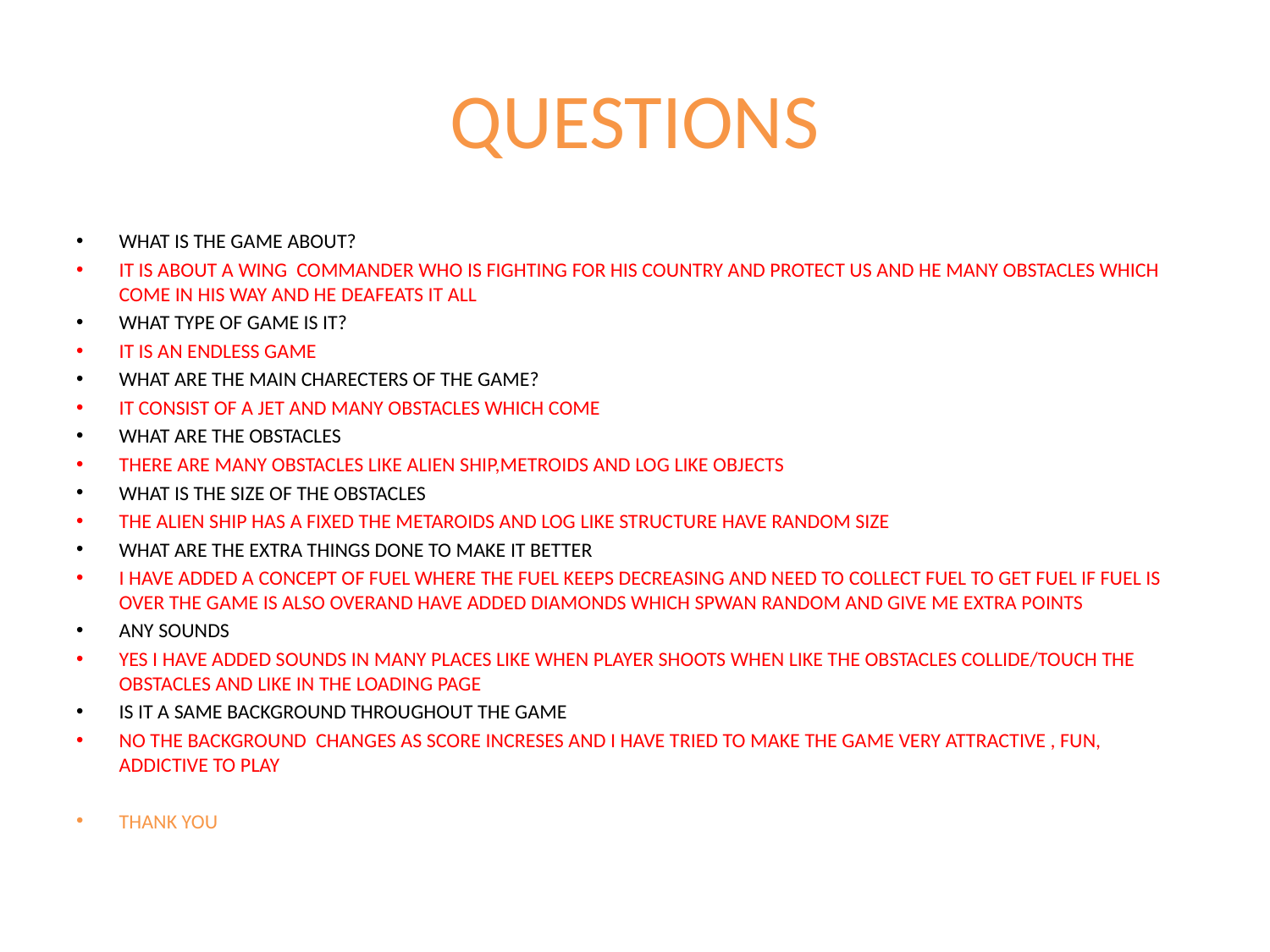

# QUESTIONS
WHAT IS THE GAME ABOUT?
IT IS ABOUT A WING  COMMANDER WHO IS FIGHTING FOR HIS COUNTRY AND PROTECT US AND HE MANY OBSTACLES WHICH COME IN HIS WAY AND HE DEAFEATS IT ALL
WHAT TYPE OF GAME IS IT?
IT IS AN ENDLESS GAME
WHAT ARE THE MAIN CHARECTERS OF THE GAME?
IT CONSIST OF A JET AND MANY OBSTACLES WHICH COME
WHAT ARE THE OBSTACLES
THERE ARE MANY OBSTACLES LIKE ALIEN SHIP,METROIDS AND LOG LIKE OBJECTS
WHAT IS THE SIZE OF THE OBSTACLES
THE ALIEN SHIP HAS A FIXED THE METAROIDS AND LOG LIKE STRUCTURE HAVE RANDOM SIZE
WHAT ARE THE EXTRA THINGS DONE TO MAKE IT BETTER
I HAVE ADDED A CONCEPT OF FUEL WHERE THE FUEL KEEPS DECREASING AND NEED TO COLLECT FUEL TO GET FUEL IF FUEL IS OVER THE GAME IS ALSO OVERAND HAVE ADDED DIAMONDS WHICH SPWAN RANDOM AND GIVE ME EXTRA POINTS
ANY SOUNDS
YES I HAVE ADDED SOUNDS IN MANY PLACES LIKE WHEN PLAYER SHOOTS WHEN LIKE THE OBSTACLES COLLIDE/TOUCH THE OBSTACLES AND LIKE IN THE LOADING PAGE
IS IT A SAME BACKGROUND THROUGHOUT THE GAME
NO THE BACKGROUND  CHANGES AS SCORE INCRESES AND I HAVE TRIED TO MAKE THE GAME VERY ATTRACTIVE , FUN, ADDICTIVE TO PLAY

THANK YOU